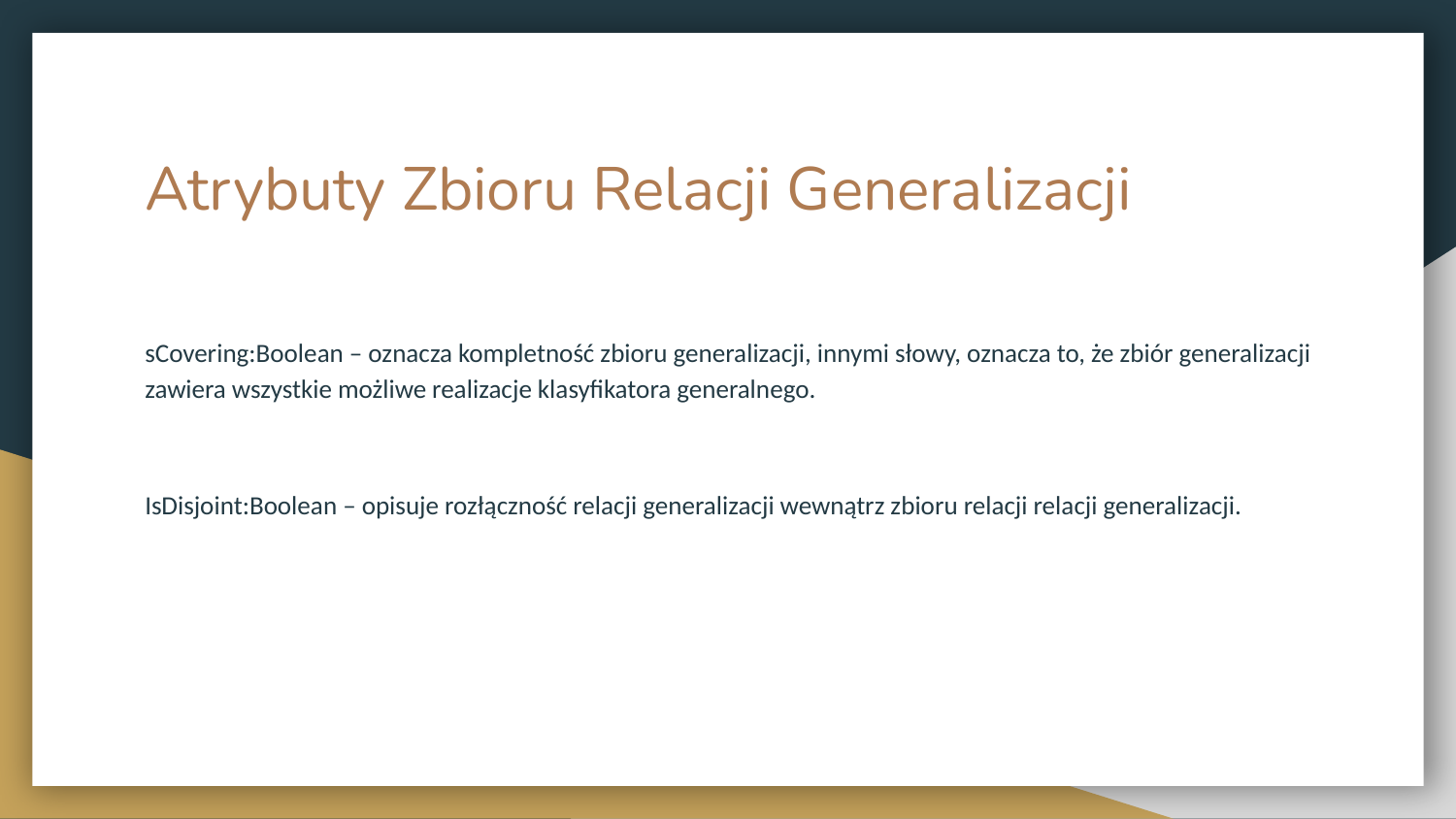

# Atrybuty Zbioru Relacji Generalizacji
sCovering:Boolean – oznacza kompletność zbioru generalizacji, innymi słowy, oznacza to, że zbiór generalizacji zawiera wszystkie możliwe realizacje klasyfikatora generalnego.

IsDisjoint:Boolean – opisuje rozłączność relacji generalizacji wewnątrz zbioru relacji relacji generalizacji.